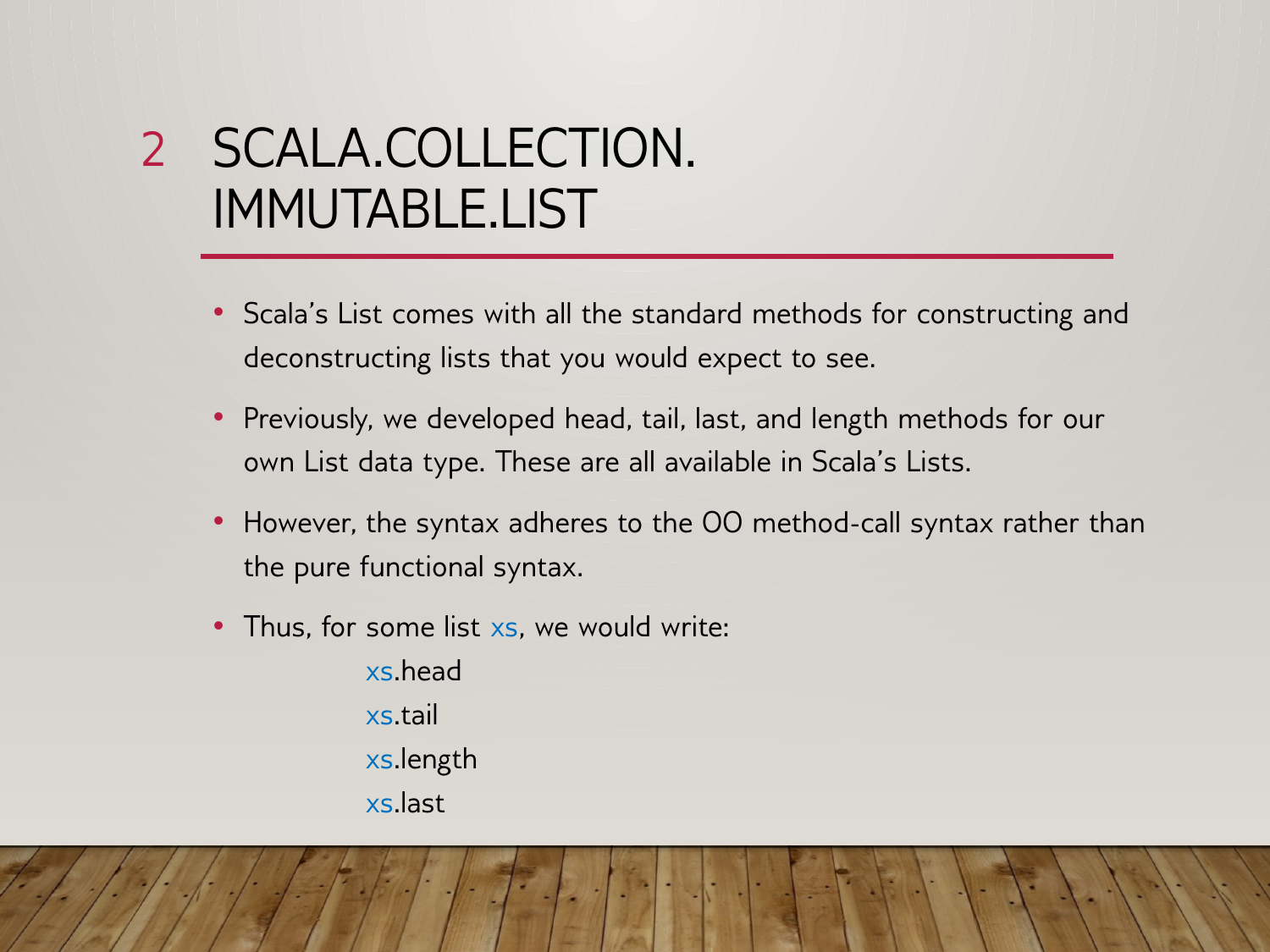

2
# Scala.collection. immutable.list
Scala’s List comes with all the standard methods for constructing and deconstructing lists that you would expect to see.
Previously, we developed head, tail, last, and length methods for our own List data type. These are all available in Scala’s Lists.
However, the syntax adheres to the OO method-call syntax rather than the pure functional syntax.
Thus, for some list xs, we would write:
	xs.head
	xs.tail
	xs.length
	xs.last